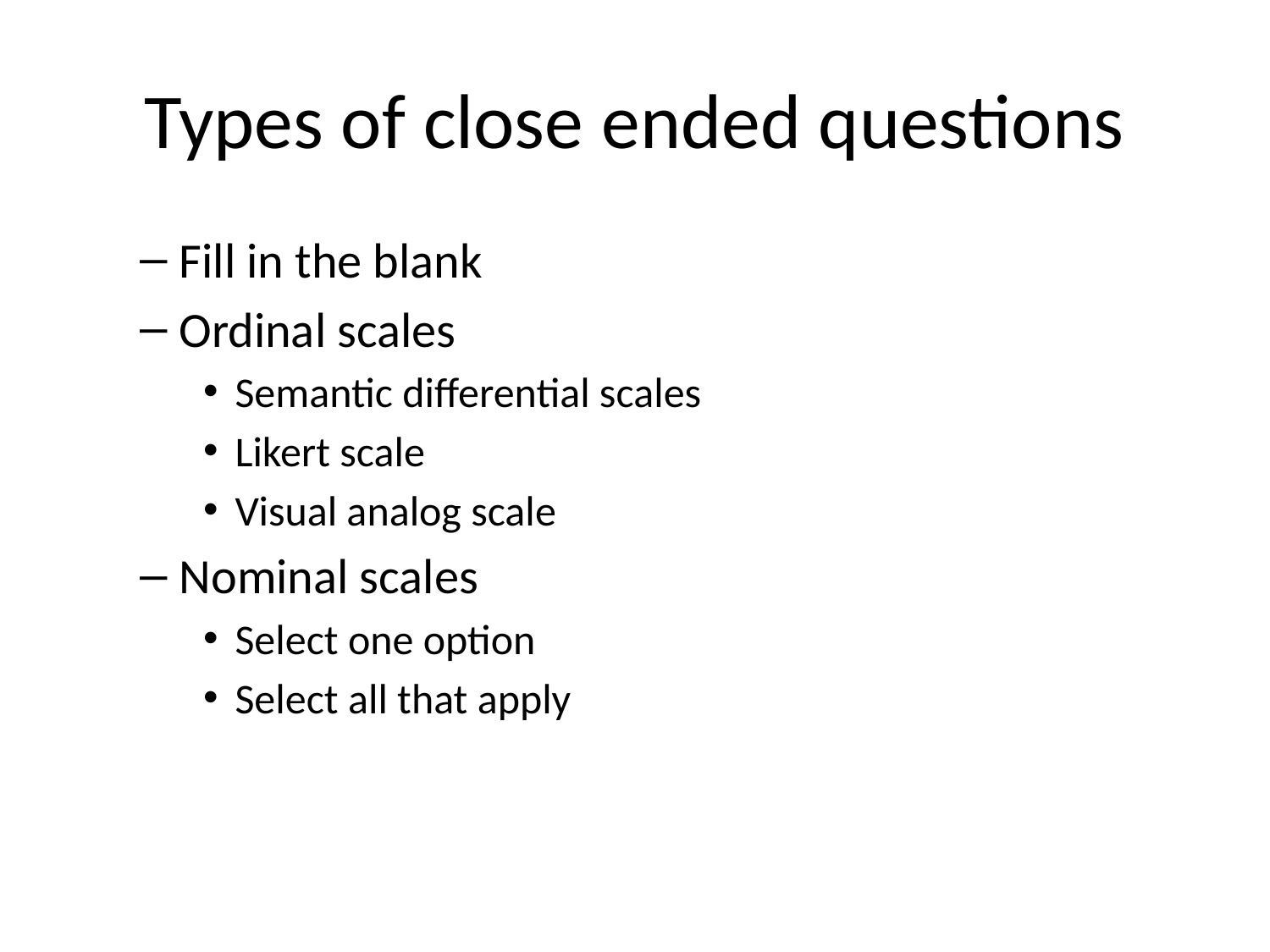

# Types of close ended questions
Fill in the blank
Ordinal scales
Semantic differential scales
Likert scale
Visual analog scale
Nominal scales
Select one option
Select all that apply